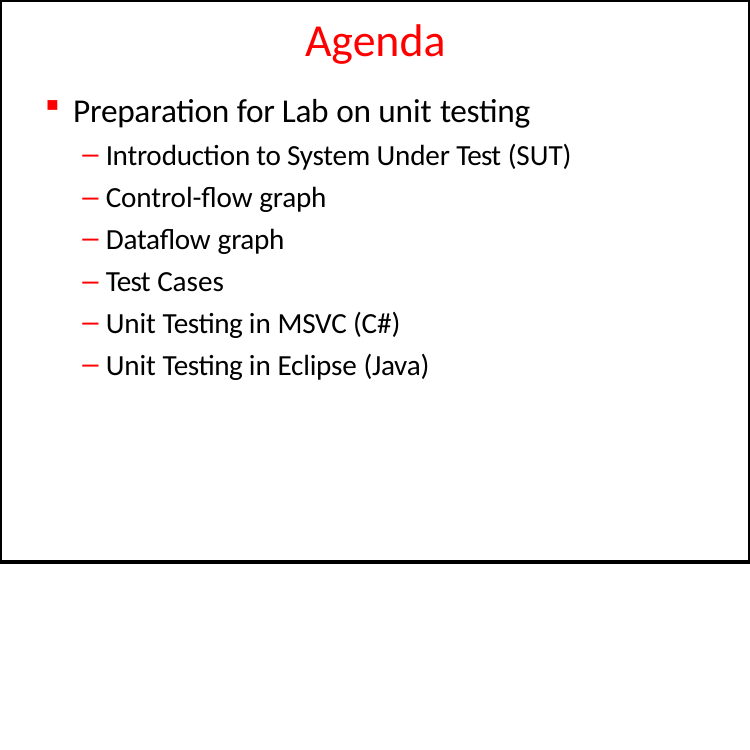

# Agenda
Preparation for Lab on unit testing
Introduction to System Under Test (SUT)
Control-flow graph
Dataflow graph
Test Cases
Unit Testing in MSVC (C#)
Unit Testing in Eclipse (Java)